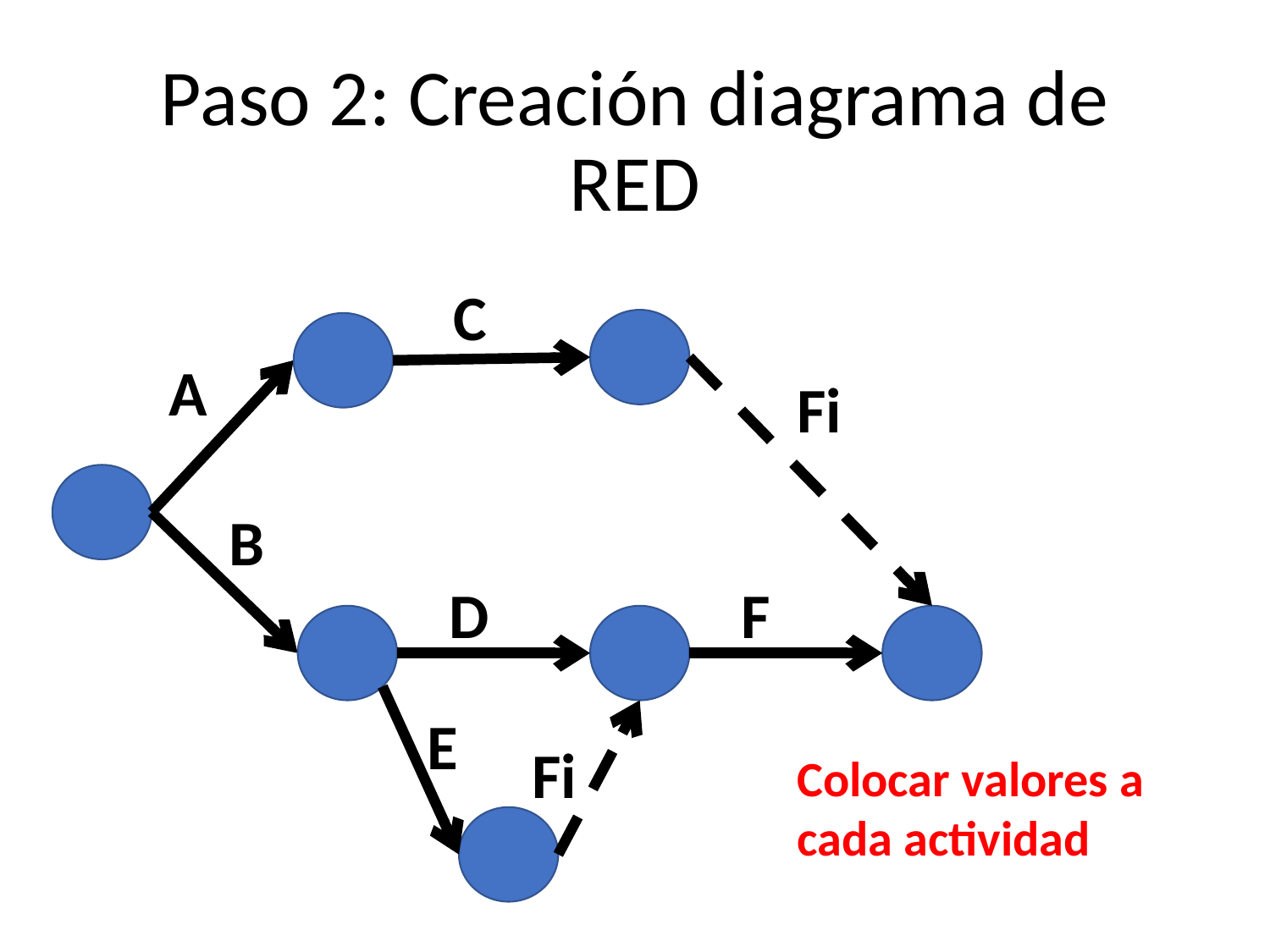

# Paso 2: Creación diagrama de RED
C

A
Fi

B
D
F

E
Fi
Colocar valores a cada actividad